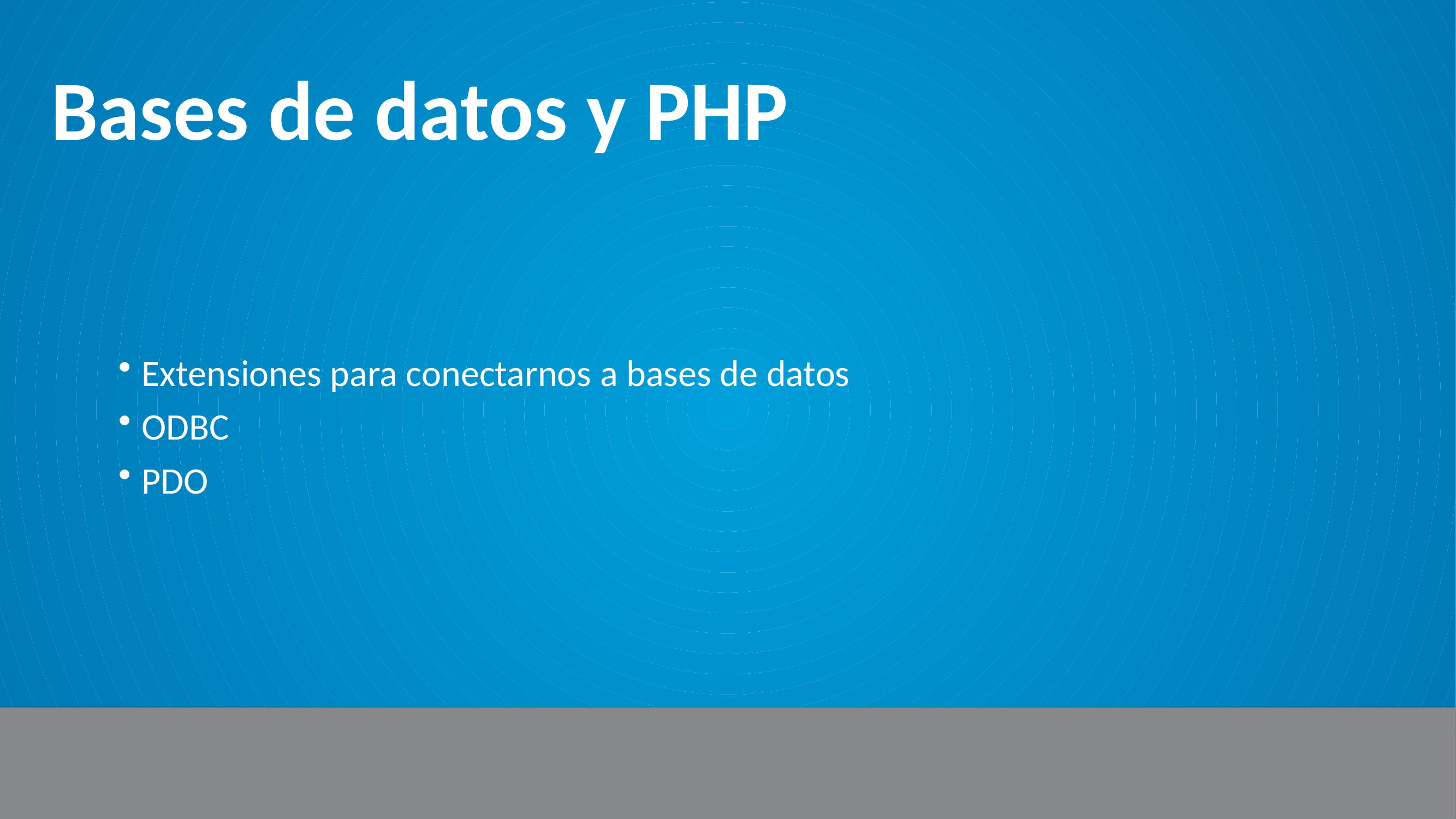

# Bases de datos y PHP
Extensiones para conectarnos a bases de datos
ODBC
PDO